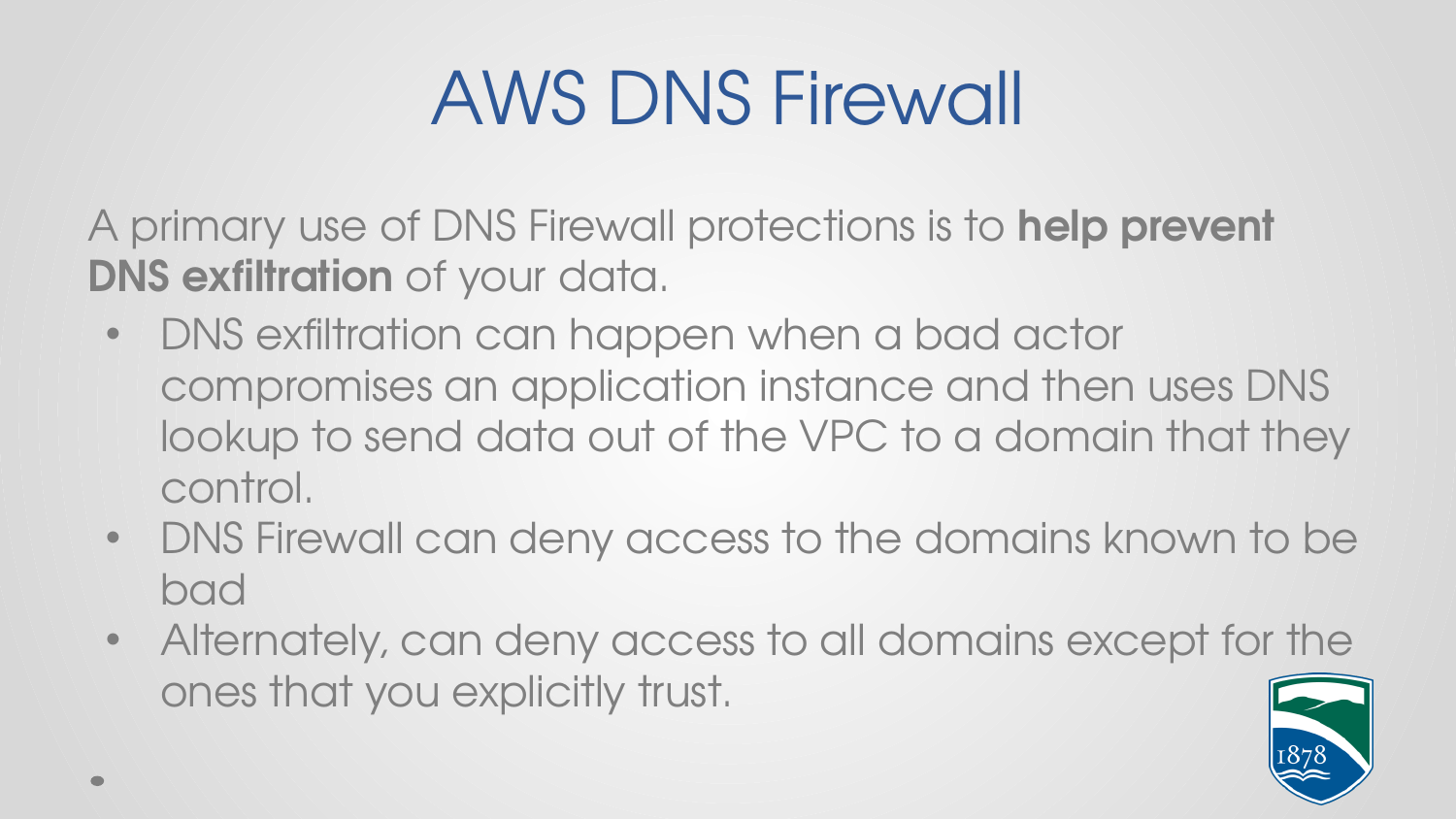

# AWS DNS Firewall
A primary use of DNS Firewall protections is to help prevent DNS exfiltration of your data.
DNS exfiltration can happen when a bad actor compromises an application instance and then uses DNS lookup to send data out of the VPC to a domain that they control.
DNS Firewall can deny access to the domains known to be bad
Alternately, can deny access to all domains except for the ones that you explicitly trust.